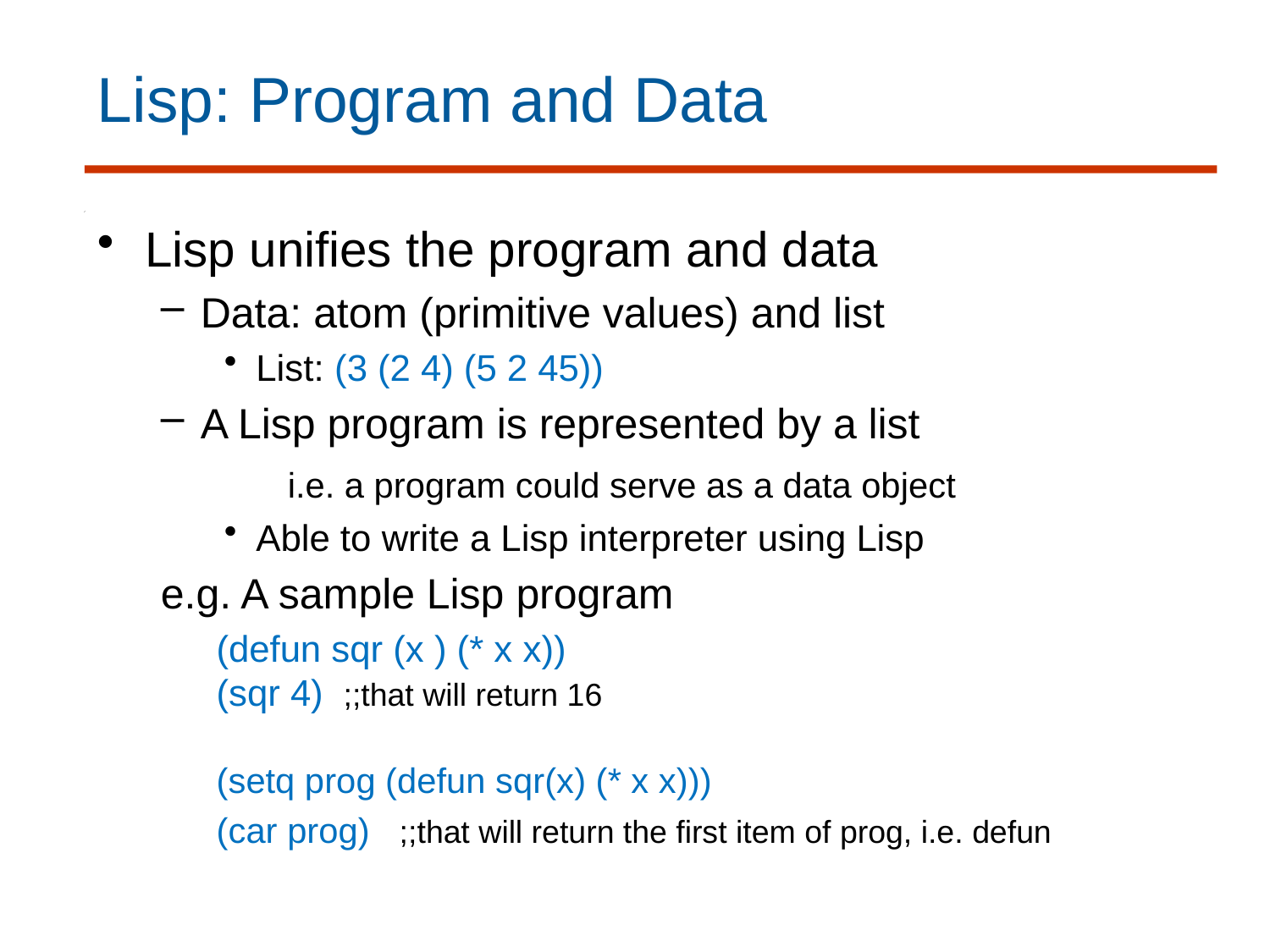

# Lisp: Program and Data
Lisp unifies the program and data
Data: atom (primitive values) and list
List: (3 (2 4) (5 2 45))
A Lisp program is represented by a list
	i.e. a program could serve as a data object
Able to write a Lisp interpreter using Lisp
e.g. A sample Lisp program
(defun sqr (x ) (* x x))
(sqr 4)	;;that will return 16

(setq prog (defun sqr(x) (* x x)))
(car prog)   ;;that will return the first item of prog, i.e. defun